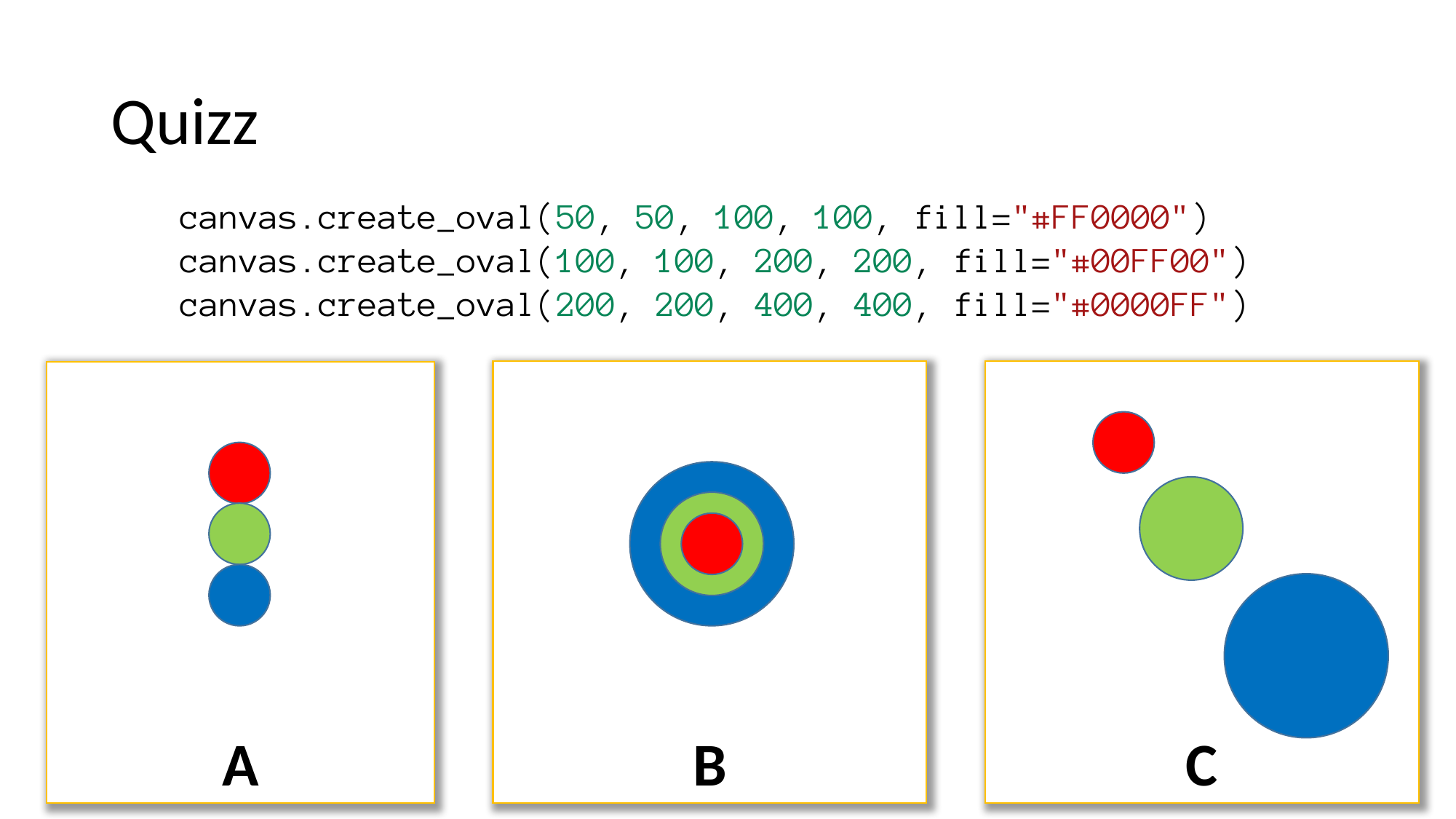

# Quizz
canvas.create_oval(50, 50, 100, 100, fill="#FF0000")
canvas.create_oval(100, 100, 200, 200, fill="#00FF00")
canvas.create_oval(200, 200, 400, 400, fill="#0000FF")
B
C
A